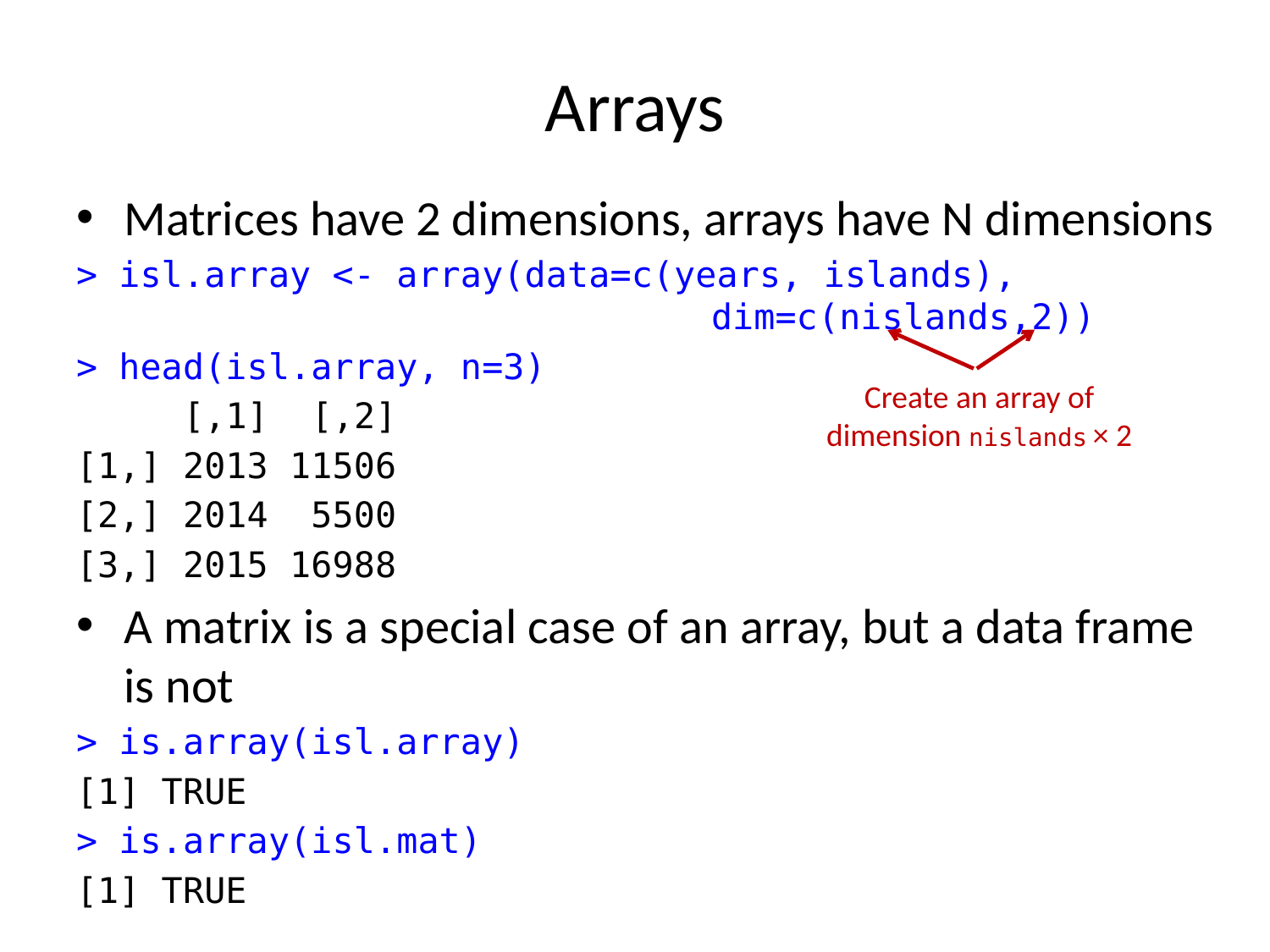

# Arrays
Matrices have 2 dimensions, arrays have N dimensions
> isl.array <- array(data=c(years, islands),  							dim=c(nislands,2))
> head(isl.array, n=3)
     [,1]  [,2]
[1,] 2013 11506
[2,] 2014  5500
[3,] 2015 16988
A matrix is a special case of an array, but a data frame is not
> is.array(isl.array)
[1] TRUE
> is.array(isl.mat)
[1] TRUE
Create an array of dimension nislands × 2